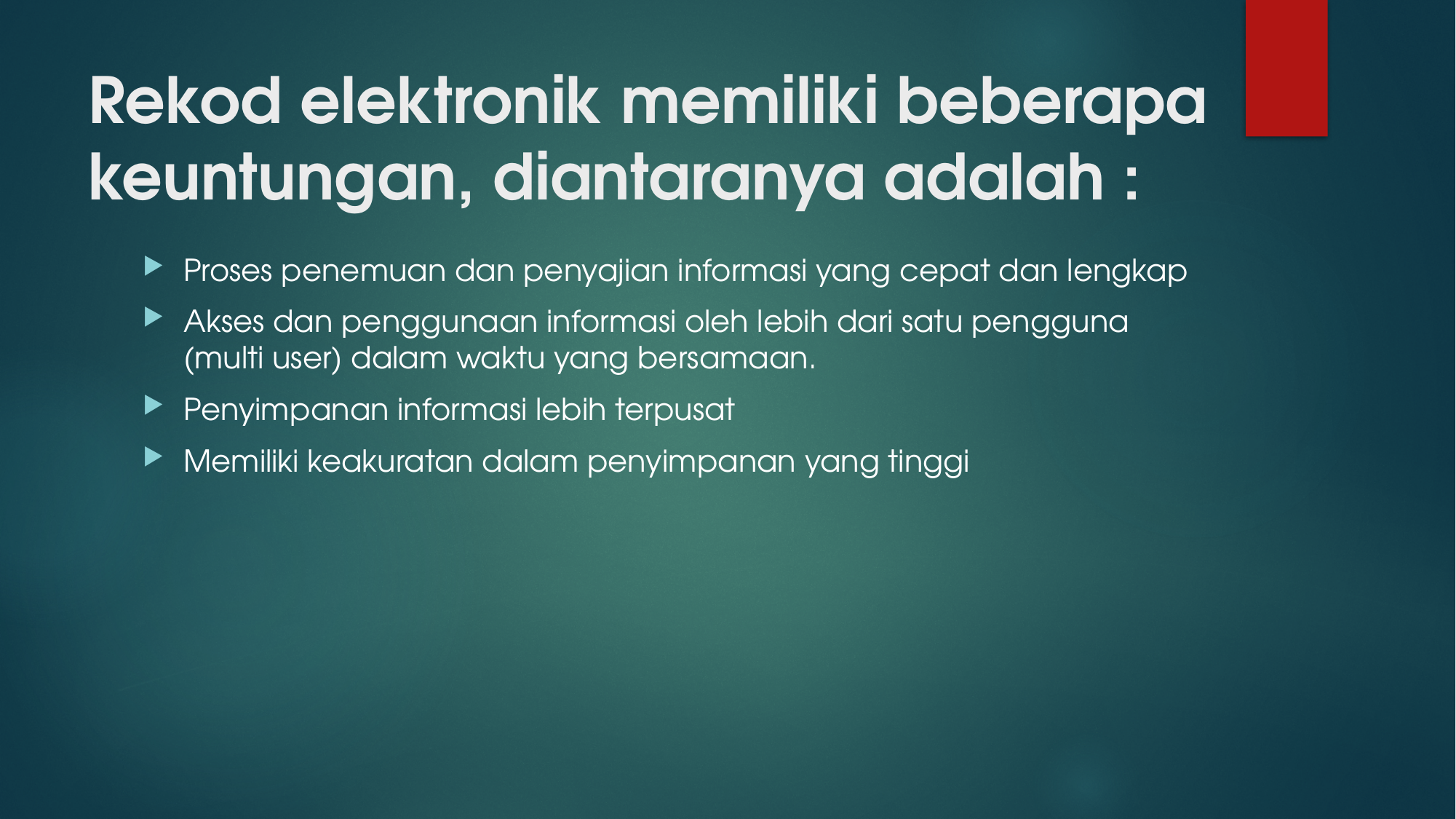

# Rekod elektronik memiliki beberapa keuntungan, diantaranya adalah :
Proses penemuan dan penyajian informasi yang cepat dan lengkap
Akses dan penggunaan informasi oleh lebih dari satu pengguna (multi user) dalam waktu yang bersamaan.
Penyimpanan informasi lebih terpusat
Memiliki keakuratan dalam penyimpanan yang tinggi